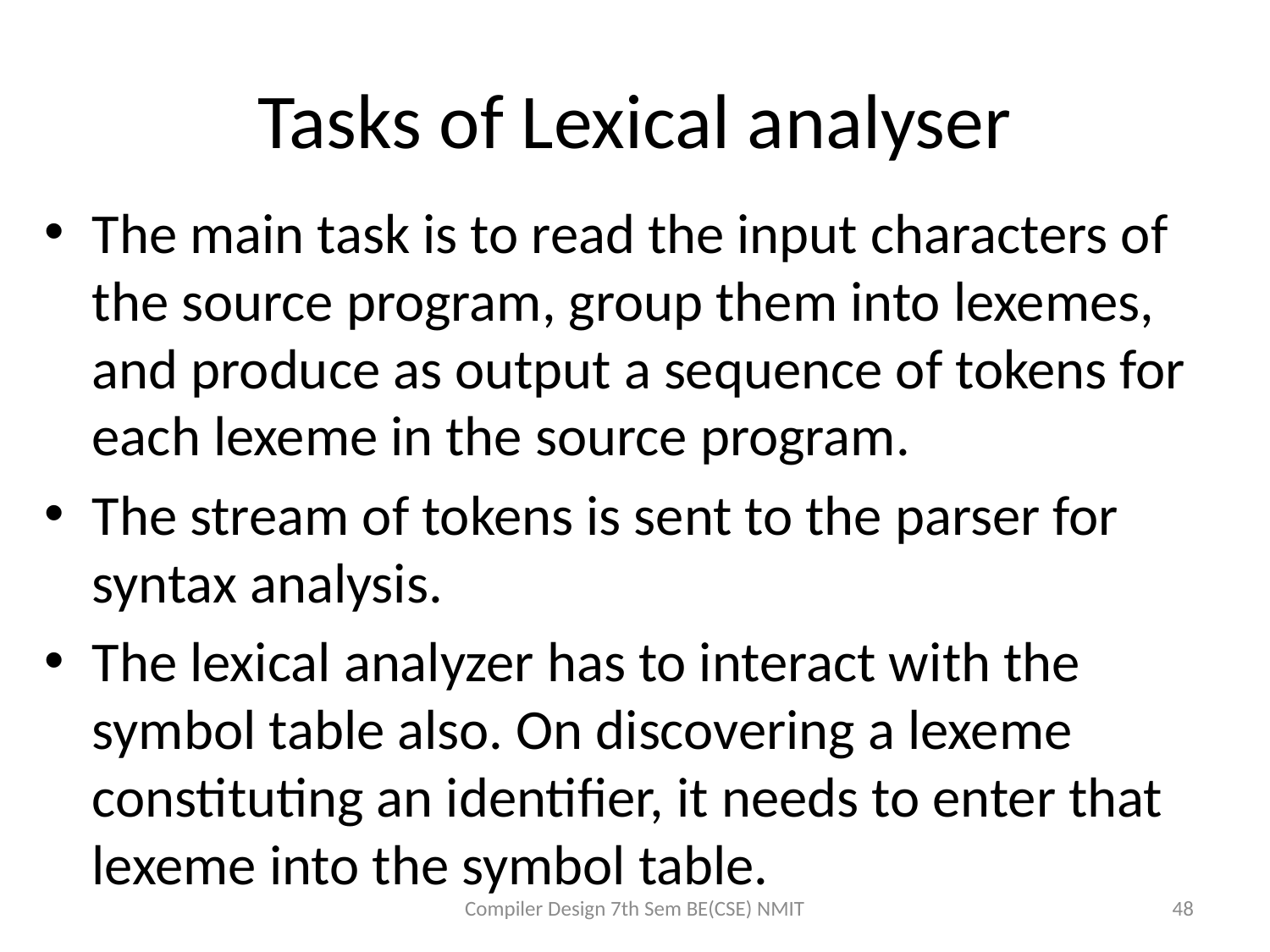

# Tasks of Lexical analyser
The main task is to read the input characters of the source program, group them into lexemes, and produce as output a sequence of tokens for each lexeme in the source program.
The stream of tokens is sent to the parser for syntax analysis.
The lexical analyzer has to interact with the symbol table also. On discovering a lexeme constituting an identifier, it needs to enter that lexeme into the symbol table.
Compiler Design 7th Sem BE(CSE) NMIT
48